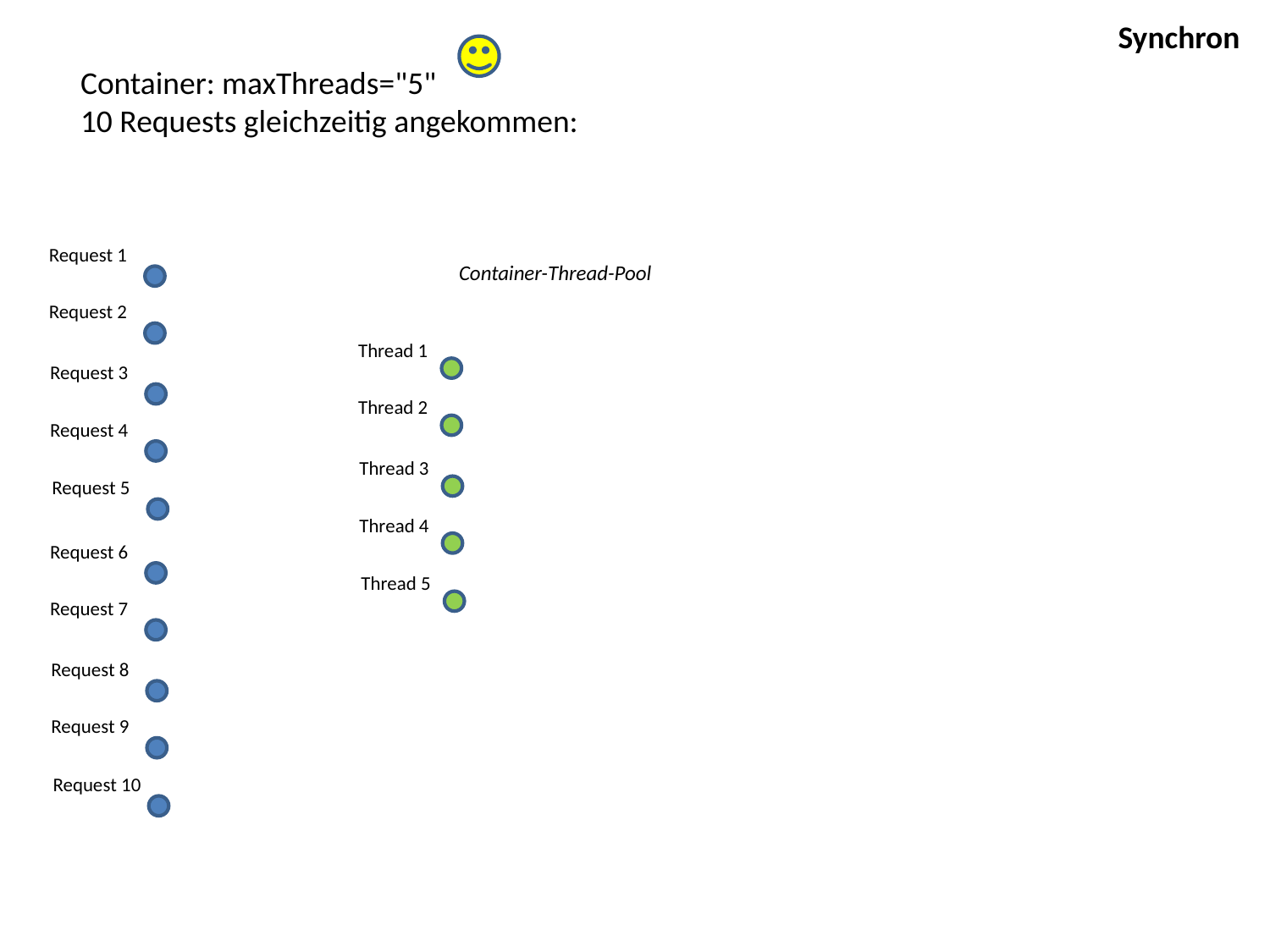

Synchron

Container: maxThreads="5"
10 Requests gleichzeitig angekommen:
Request 1
Container-Thread-Pool

Request 2

Thread 1
Request 3

Thread 2
Request 4

Thread 3
Request 5

Thread 4
Request 6

Thread 5
Request 7

Request 8

Request 9

Request 10